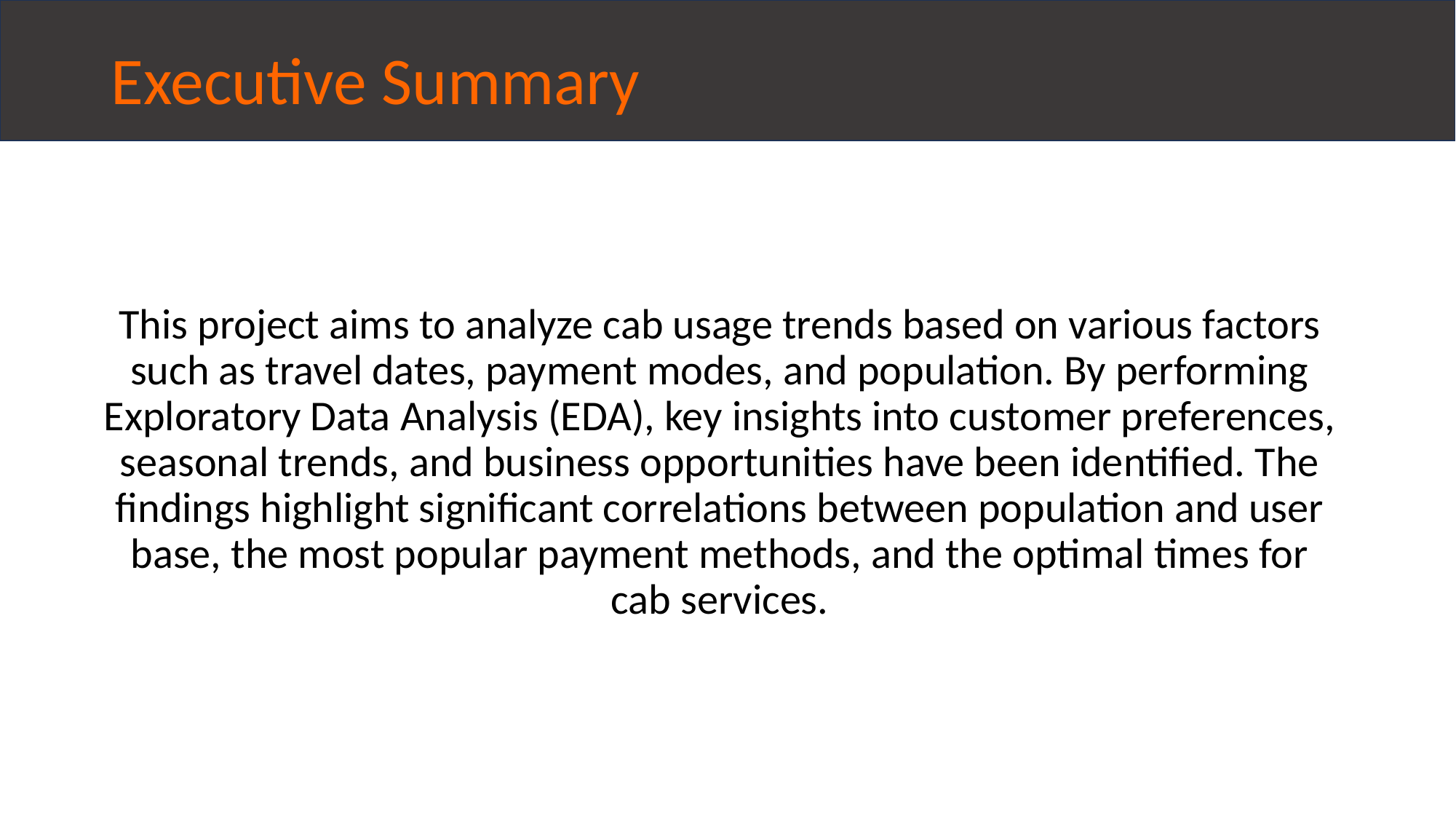

# Executive Summary
This project aims to analyze cab usage trends based on various factors such as travel dates, payment modes, and population. By performing Exploratory Data Analysis (EDA), key insights into customer preferences, seasonal trends, and business opportunities have been identified. The findings highlight significant correlations between population and user base, the most popular payment methods, and the optimal times for cab services.